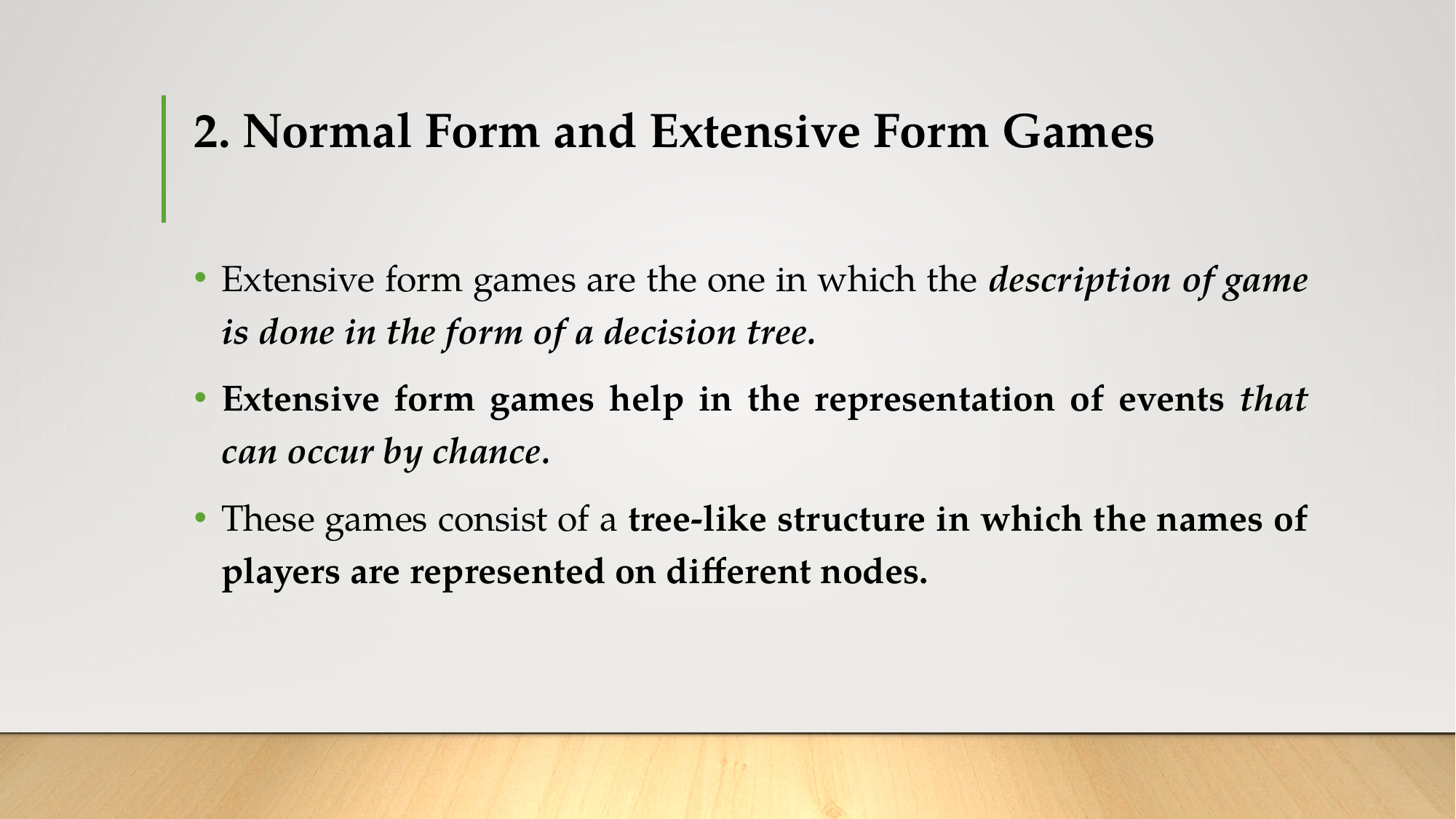

# 2. Normal Form and Extensive Form Games
Extensive form games are the one in which the description of game is done in the form of a decision tree.
Extensive form games help in the representation of events that can occur by chance.
These games consist of a tree-like structure in which the names of players are represented on different nodes.